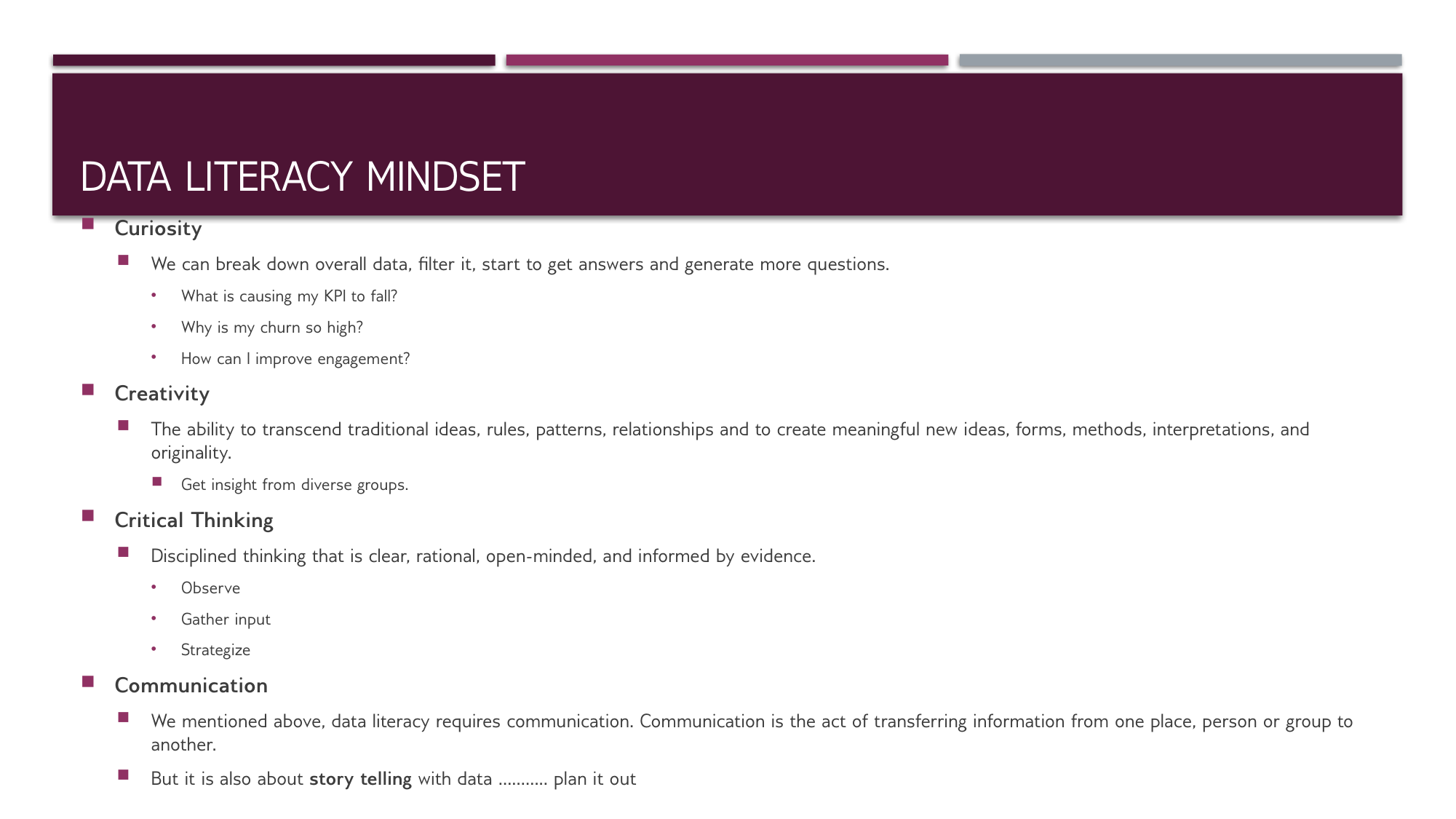

# Data literacy mindset
Curiosity
We can break down overall data, filter it, start to get answers and generate more questions.
What is causing my KPI to fall?
Why is my churn so high?
How can I improve engagement?
Creativity
The ability to transcend traditional ideas, rules, patterns, relationships and to create meaningful new ideas, forms, methods, interpretations, and originality.
Get insight from diverse groups.
Critical Thinking
Disciplined thinking that is clear, rational, open-minded, and informed by evidence.
Observe
Gather input
Strategize
Communication
We mentioned above, data literacy requires communication. Communication is the act of transferring information from one place, person or group to another.
But it is also about story telling with data ……….. plan it out